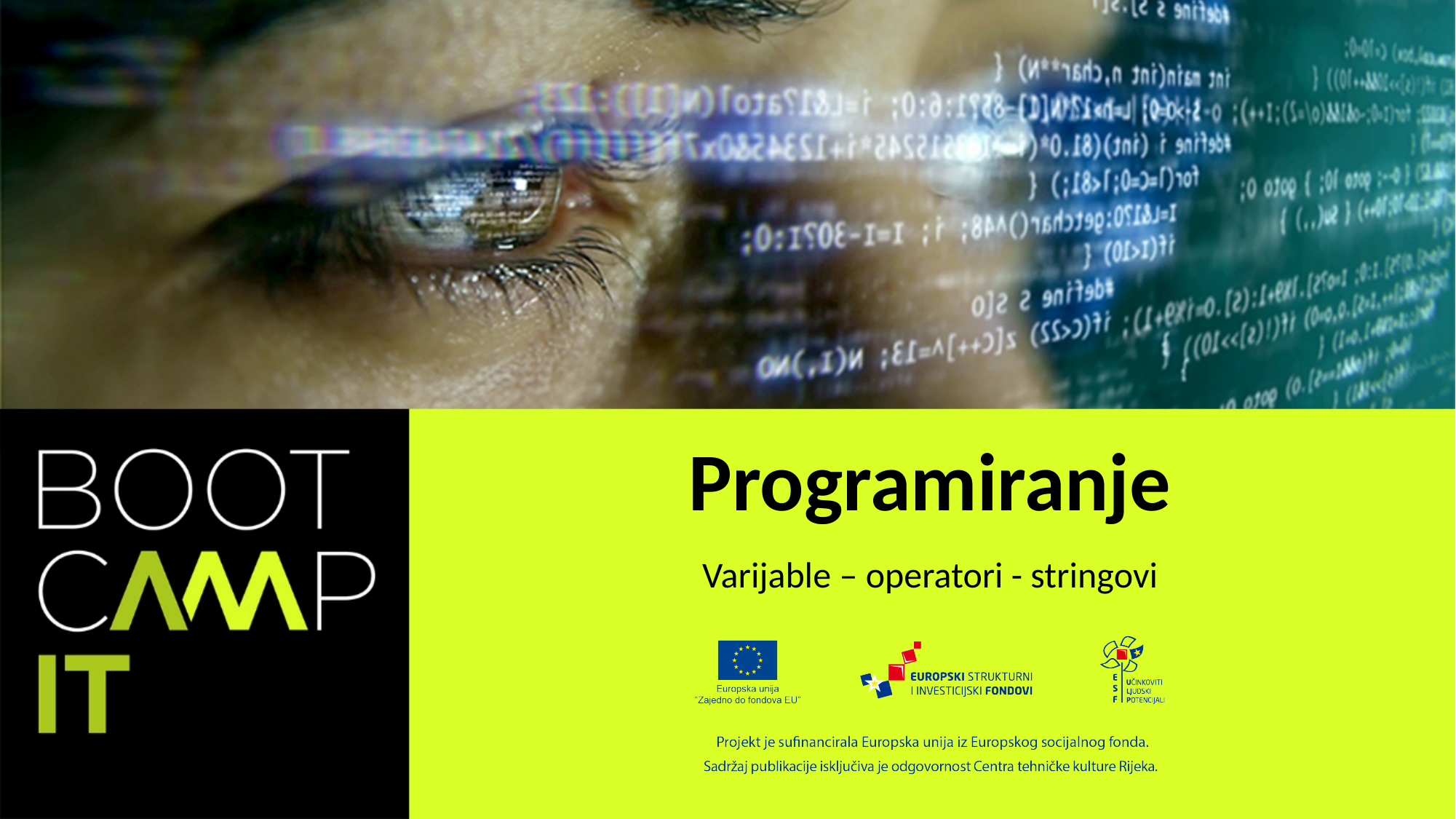

# Programiranje
Varijable – operatori - stringovi